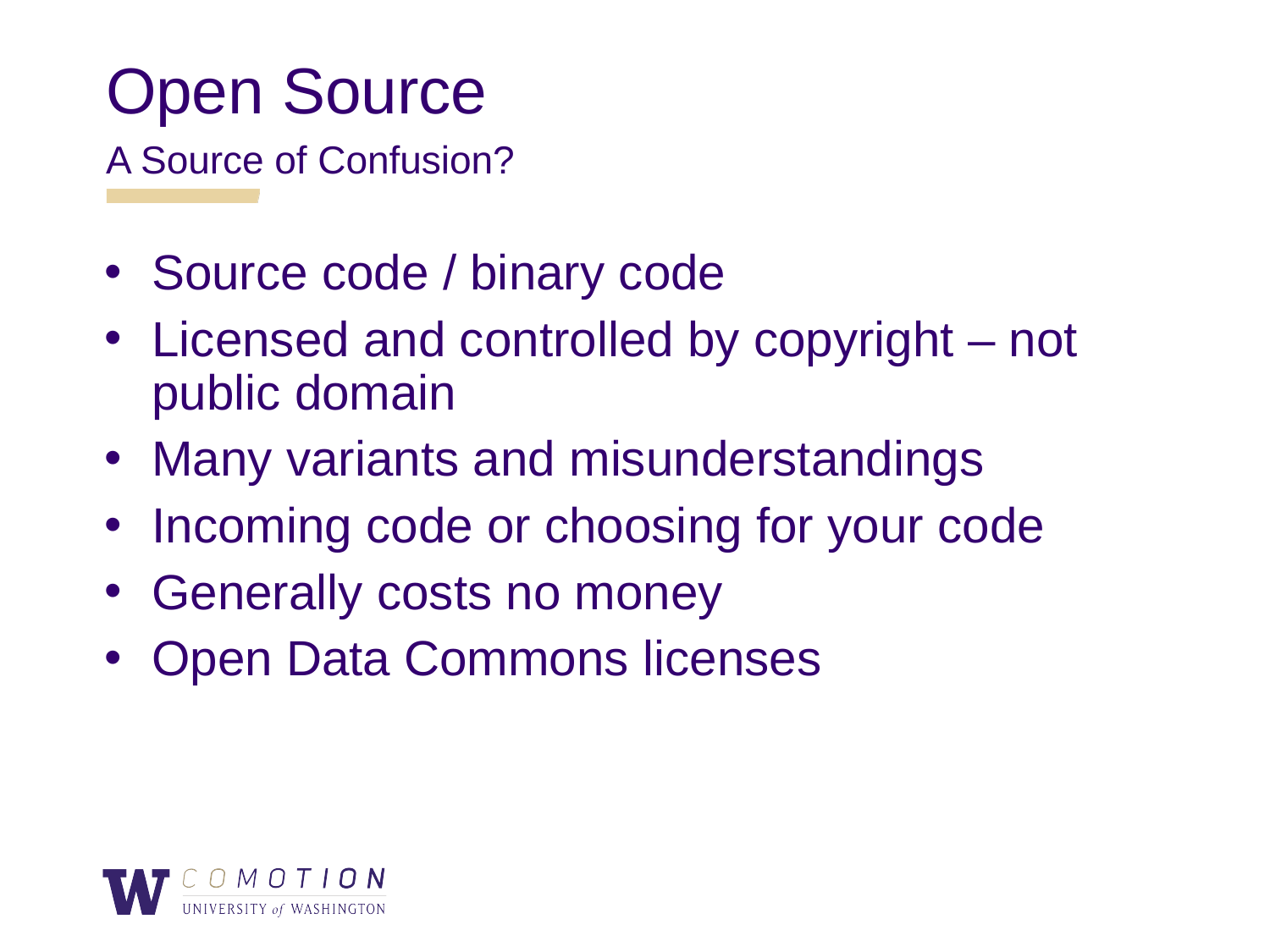

Open Source
A Source of Confusion?
Source code / binary code
Licensed and controlled by copyright – not public domain
Many variants and misunderstandings
Incoming code or choosing for your code
Generally costs no money
Open Data Commons licenses